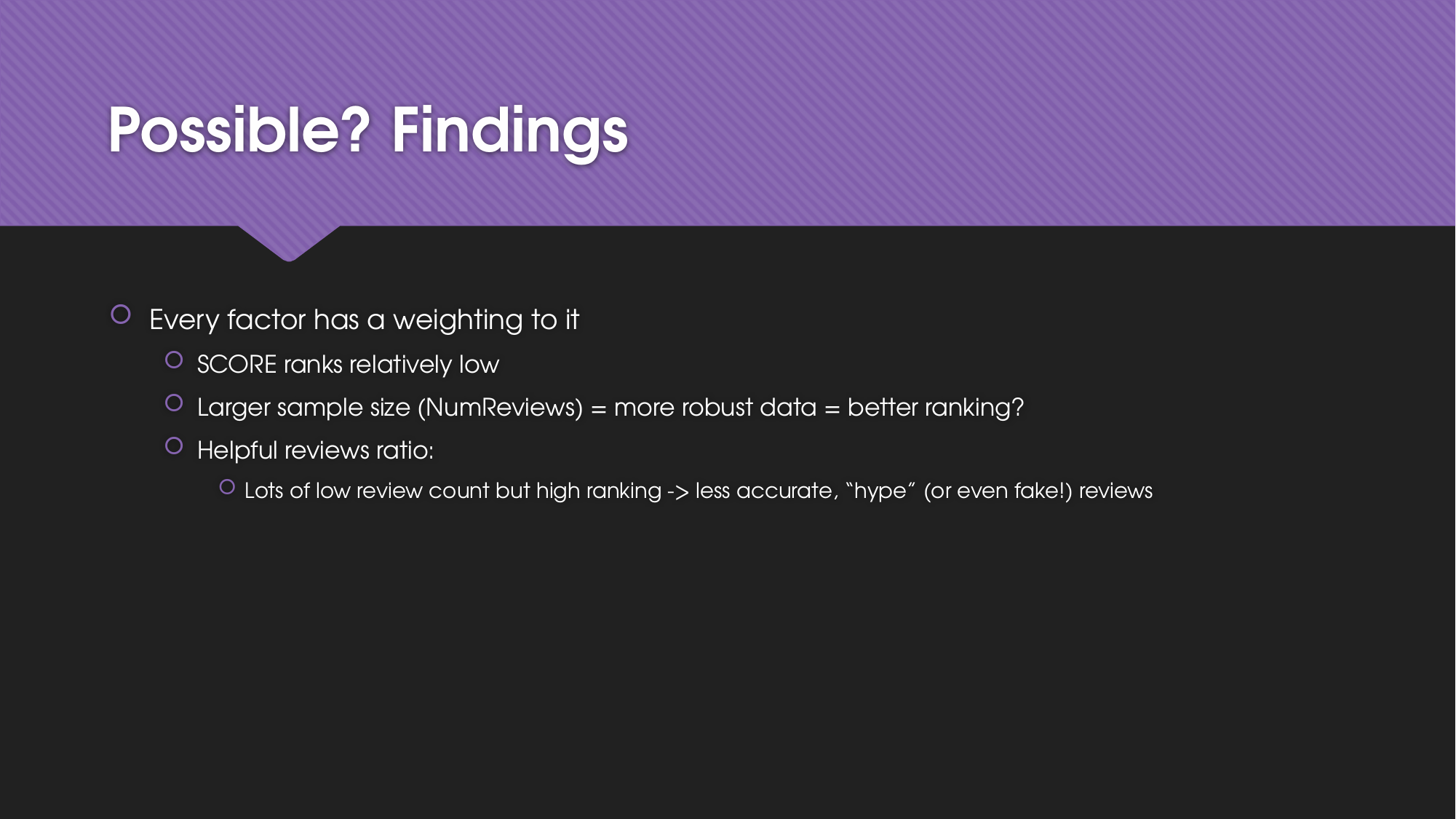

# Possible? Findings
Every factor has a weighting to it
SCORE ranks relatively low
Larger sample size (NumReviews) = more robust data = better ranking?
Helpful reviews ratio:
Lots of low review count but high ranking -> less accurate, “hype” (or even fake!) reviews